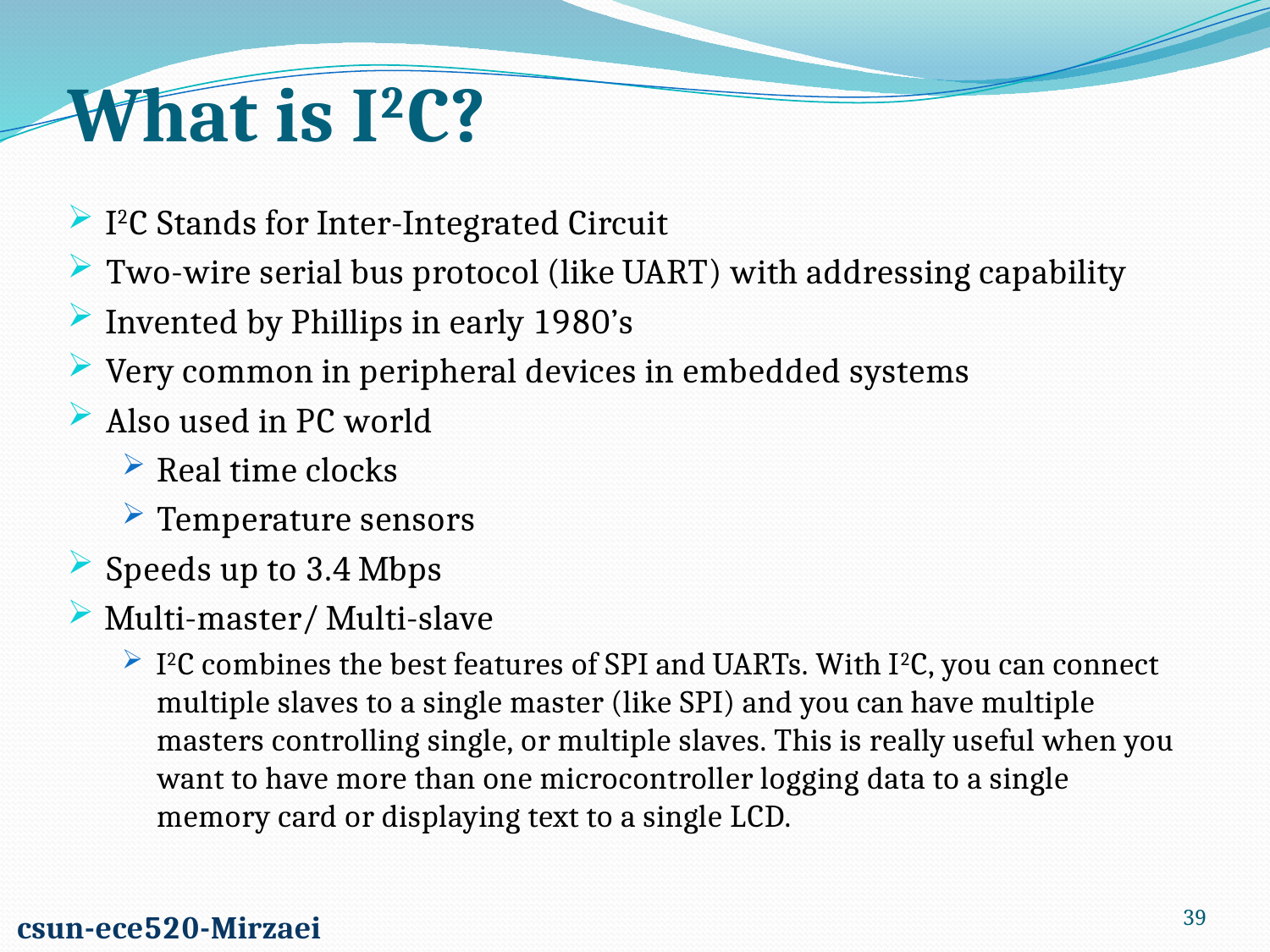

What is I2C?
I2C Stands for Inter-Integrated Circuit
Two-wire serial bus protocol (like UART) with addressing capability
Invented by Phillips in early 1980’s
Very common in peripheral devices in embedded systems
Also used in PC world
Real time clocks
Temperature sensors
Speeds up to 3.4 Mbps
Multi-master/ Multi-slave
I2C combines the best features of SPI and UARTs. With I2C, you can connect multiple slaves to a single master (like SPI) and you can have multiple masters controlling single, or multiple slaves. This is really useful when you want to have more than one microcontroller logging data to a single memory card or displaying text to a single LCD.

39
csun-ece520-Mirzaei